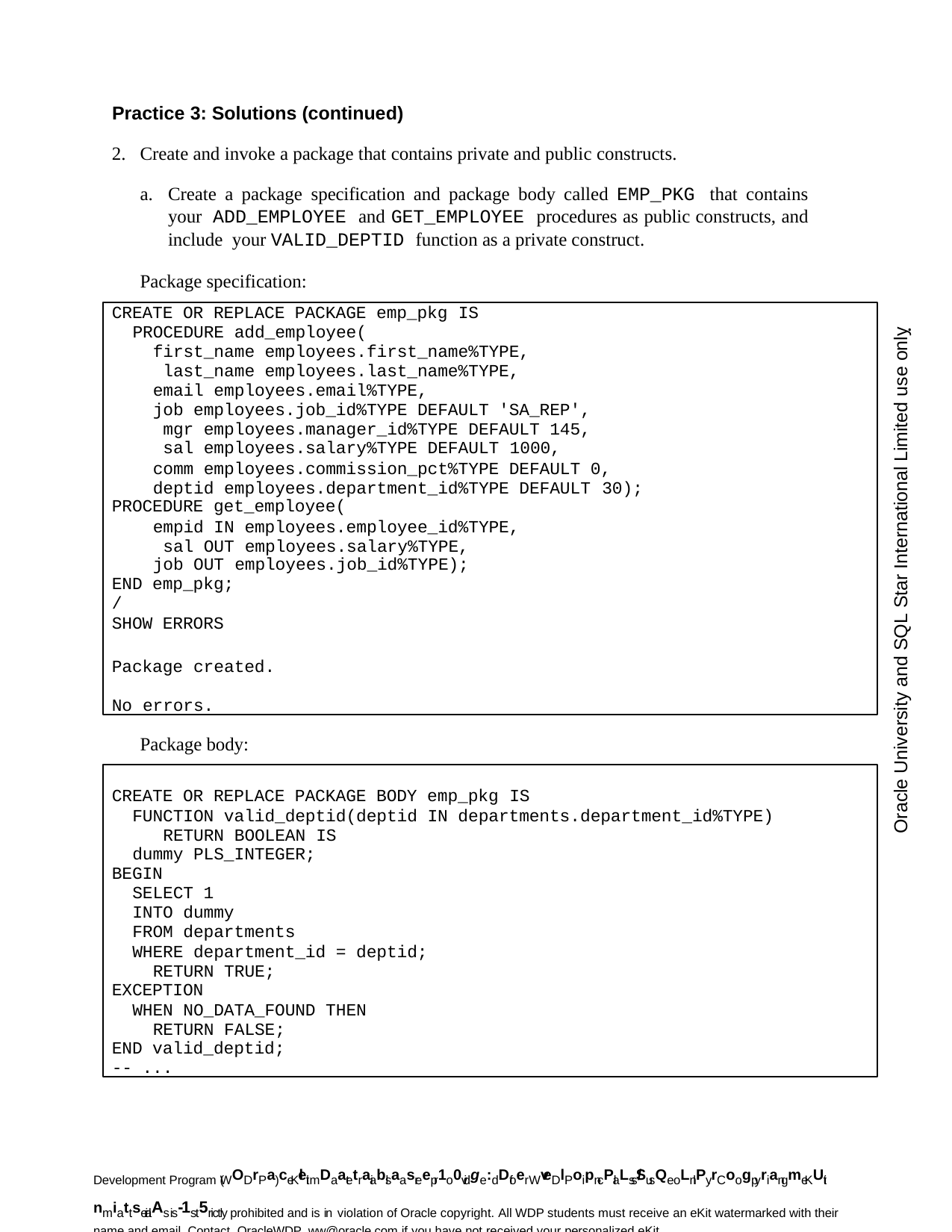

Practice 3: Solutions (continued)
Create and invoke a package that contains private and public constructs.
Create a package specification and package body called EMP_PKG that contains your  ADD_EMPLOYEE and GET_EMPLOYEE procedures as public constructs, and include  your VALID_DEPTID function as a private construct.

Package specification:
CREATE OR REPLACE PACKAGE emp_pkg IS
PROCEDURE add_employee(
first_name employees.first_name%TYPE,  last_name employees.last_name%TYPE,  email employees.email%TYPE,
job employees.job_id%TYPE DEFAULT 'SA_REP',  mgr employees.manager_id%TYPE DEFAULT 145,  sal employees.salary%TYPE DEFAULT 1000,
comm employees.commission_pct%TYPE DEFAULT 0,  deptid employees.department_id%TYPE DEFAULT 30);
PROCEDURE get_employee(
empid IN employees.employee_id%TYPE,  sal OUT employees.salary%TYPE,
job OUT employees.job_id%TYPE);
END emp_pkg;
/
SHOW ERRORS
Package created.
No errors.
Oracle University and SQL Star International Limited use onlyฺ
Package body:

CREATE OR REPLACE PACKAGE BODY emp_pkg IS
FUNCTION valid_deptid(deptid IN departments.department_id%TYPE)  RETURN BOOLEAN IS
dummy PLS_INTEGER;
BEGIN
SELECT 1
INTO dummy
FROM departments
WHERE department_id = deptid;  RETURN TRUE;
EXCEPTION
WHEN NO_DATA_FOUND THEN  RETURN FALSE;
END valid_deptid;
-- ...
Development Program (WODrPa) ceKleit mDaatetraiablsaasreepr1o0vidge:dDfoer WveDlPoipn-cPlaLss/SusQe oLnlPy.rCoogpyriangmeKUit nmiattserialAs is-1st5rictly prohibited and is in  violation of Oracle copyright. All WDP students must receive an eKit watermarked with their name and email. Contact  OracleWDP_ww@oracle.com if you have not received your personalized eKit.